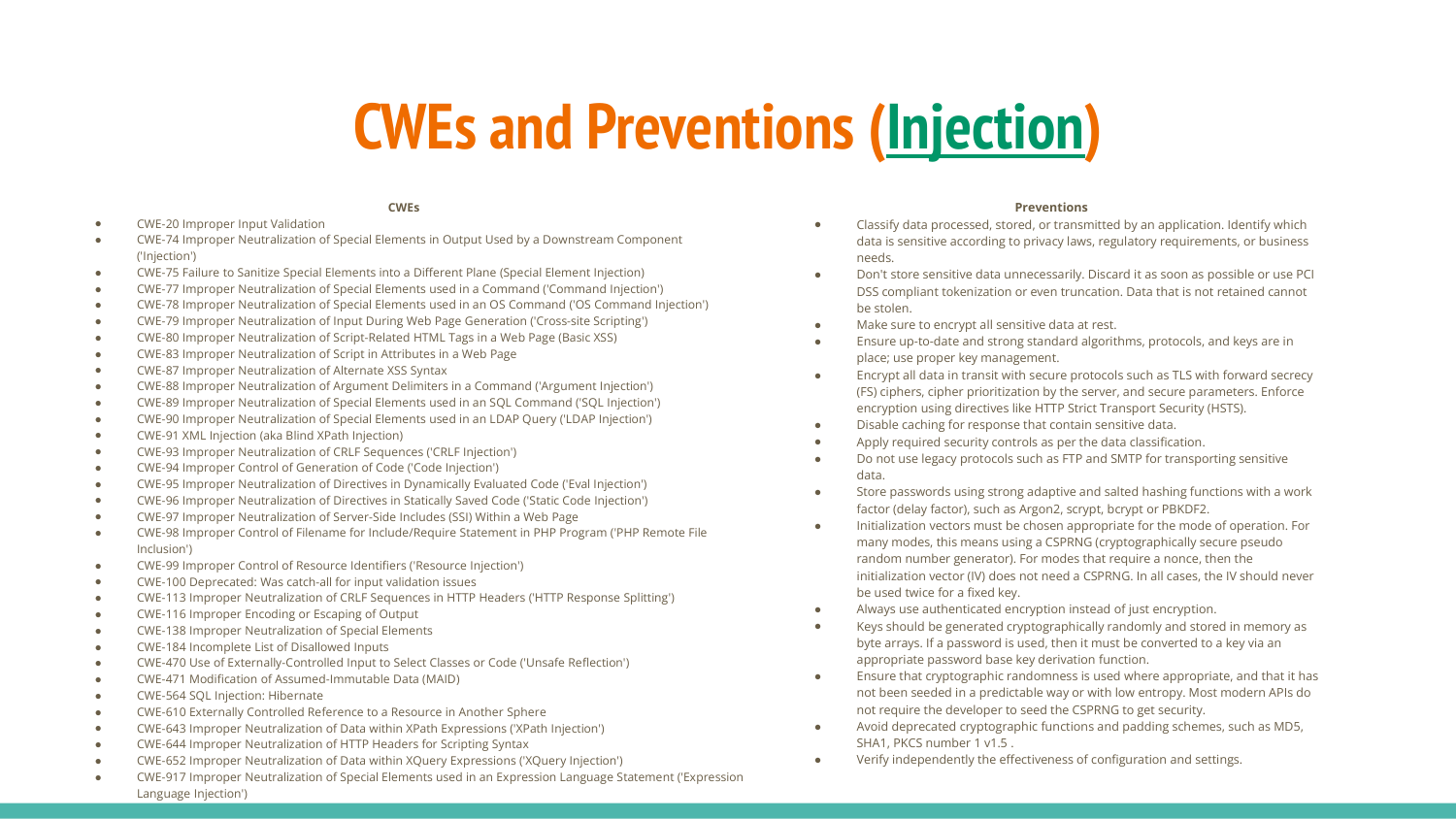

# CWEs and Preventions (Injection)
CWEs
CWE-20 Improper Input Validation
CWE-74 Improper Neutralization of Special Elements in Output Used by a Downstream Component ('Injection')
CWE-75 Failure to Sanitize Special Elements into a Different Plane (Special Element Injection)
CWE-77 Improper Neutralization of Special Elements used in a Command ('Command Injection')
CWE-78 Improper Neutralization of Special Elements used in an OS Command ('OS Command Injection')
CWE-79 Improper Neutralization of Input During Web Page Generation ('Cross-site Scripting')
CWE-80 Improper Neutralization of Script-Related HTML Tags in a Web Page (Basic XSS)
CWE-83 Improper Neutralization of Script in Attributes in a Web Page
CWE-87 Improper Neutralization of Alternate XSS Syntax
CWE-88 Improper Neutralization of Argument Delimiters in a Command ('Argument Injection')
CWE-89 Improper Neutralization of Special Elements used in an SQL Command ('SQL Injection')
CWE-90 Improper Neutralization of Special Elements used in an LDAP Query ('LDAP Injection')
CWE-91 XML Injection (aka Blind XPath Injection)
CWE-93 Improper Neutralization of CRLF Sequences ('CRLF Injection')
CWE-94 Improper Control of Generation of Code ('Code Injection')
CWE-95 Improper Neutralization of Directives in Dynamically Evaluated Code ('Eval Injection')
CWE-96 Improper Neutralization of Directives in Statically Saved Code ('Static Code Injection')
CWE-97 Improper Neutralization of Server-Side Includes (SSI) Within a Web Page
CWE-98 Improper Control of Filename for Include/Require Statement in PHP Program ('PHP Remote File Inclusion')
CWE-99 Improper Control of Resource Identifiers ('Resource Injection')
CWE-100 Deprecated: Was catch-all for input validation issues
CWE-113 Improper Neutralization of CRLF Sequences in HTTP Headers ('HTTP Response Splitting')
CWE-116 Improper Encoding or Escaping of Output
CWE-138 Improper Neutralization of Special Elements
CWE-184 Incomplete List of Disallowed Inputs
CWE-470 Use of Externally-Controlled Input to Select Classes or Code ('Unsafe Reflection')
CWE-471 Modification of Assumed-Immutable Data (MAID)
CWE-564 SQL Injection: Hibernate
CWE-610 Externally Controlled Reference to a Resource in Another Sphere
CWE-643 Improper Neutralization of Data within XPath Expressions ('XPath Injection')
CWE-644 Improper Neutralization of HTTP Headers for Scripting Syntax
CWE-652 Improper Neutralization of Data within XQuery Expressions ('XQuery Injection')
CWE-917 Improper Neutralization of Special Elements used in an Expression Language Statement ('Expression Language Injection')
Preventions
Classify data processed, stored, or transmitted by an application. Identify which data is sensitive according to privacy laws, regulatory requirements, or business needs.
Don't store sensitive data unnecessarily. Discard it as soon as possible or use PCI DSS compliant tokenization or even truncation. Data that is not retained cannot be stolen.
Make sure to encrypt all sensitive data at rest.
Ensure up-to-date and strong standard algorithms, protocols, and keys are in place; use proper key management.
Encrypt all data in transit with secure protocols such as TLS with forward secrecy (FS) ciphers, cipher prioritization by the server, and secure parameters. Enforce encryption using directives like HTTP Strict Transport Security (HSTS).
Disable caching for response that contain sensitive data.
Apply required security controls as per the data classification.
Do not use legacy protocols such as FTP and SMTP for transporting sensitive data.
Store passwords using strong adaptive and salted hashing functions with a work factor (delay factor), such as Argon2, scrypt, bcrypt or PBKDF2.
Initialization vectors must be chosen appropriate for the mode of operation. For many modes, this means using a CSPRNG (cryptographically secure pseudo random number generator). For modes that require a nonce, then the initialization vector (IV) does not need a CSPRNG. In all cases, the IV should never be used twice for a fixed key.
Always use authenticated encryption instead of just encryption.
Keys should be generated cryptographically randomly and stored in memory as byte arrays. If a password is used, then it must be converted to a key via an appropriate password base key derivation function.
Ensure that cryptographic randomness is used where appropriate, and that it has not been seeded in a predictable way or with low entropy. Most modern APIs do not require the developer to seed the CSPRNG to get security.
Avoid deprecated cryptographic functions and padding schemes, such as MD5, SHA1, PKCS number 1 v1.5 .
Verify independently the effectiveness of configuration and settings.